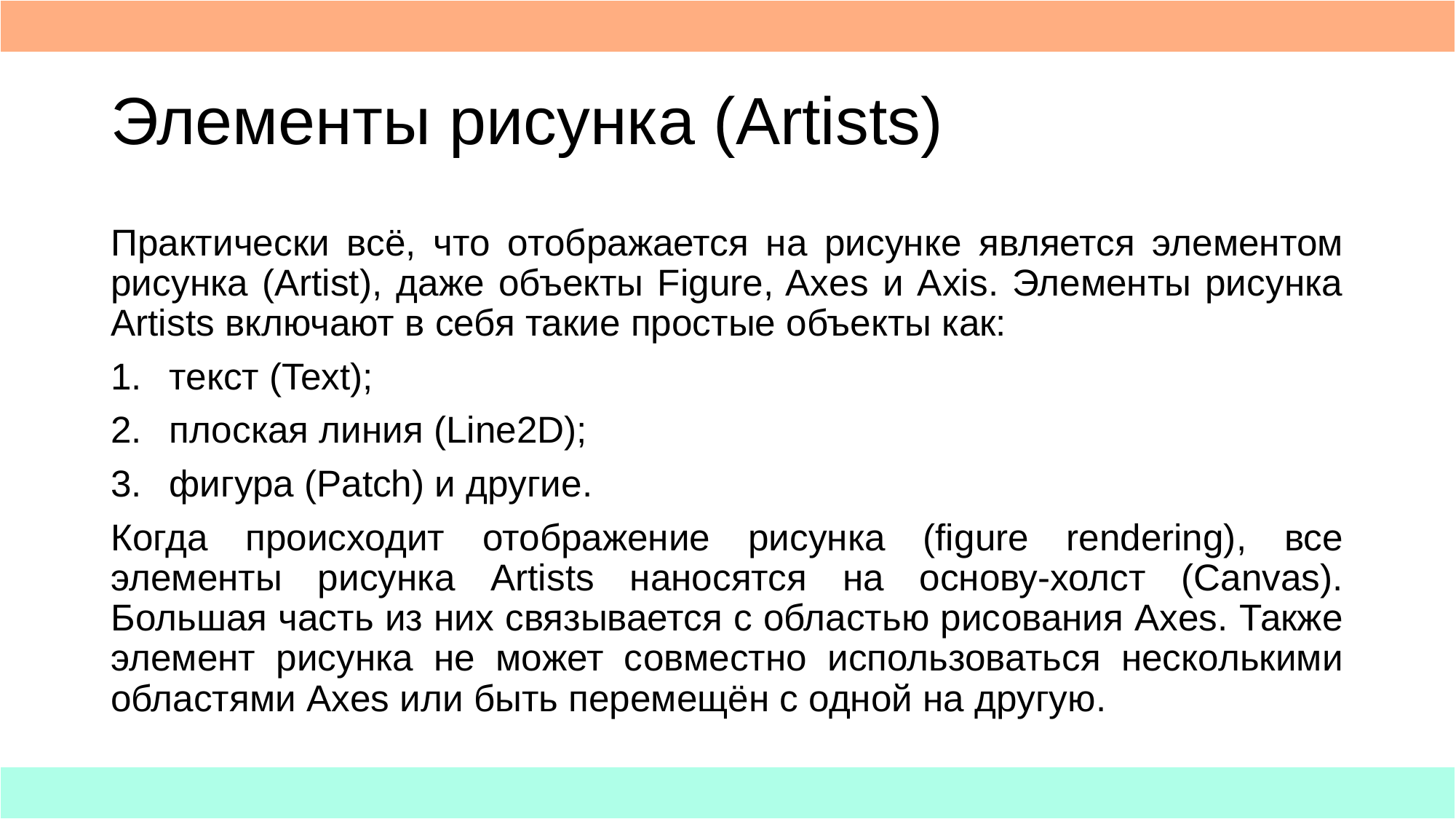

# Элементы рисунка (Artists)
Практически всё, что отображается на рисунке является элементом рисунка (Artist), даже объекты Figure, Axes и Axis. Элементы рисунка Artists включают в себя такие простые объекты как:
текст (Text);
плоская линия (Line2D);
фигура (Patch) и другие.
Когда происходит отображение рисунка (figure rendering), все элементы рисунка Artists наносятся на основу-холст (Canvas). Большая часть из них связывается с областью рисования Axes. Также элемент рисунка не может совместно использоваться несколькими областями Axes или быть перемещён с одной на другую.